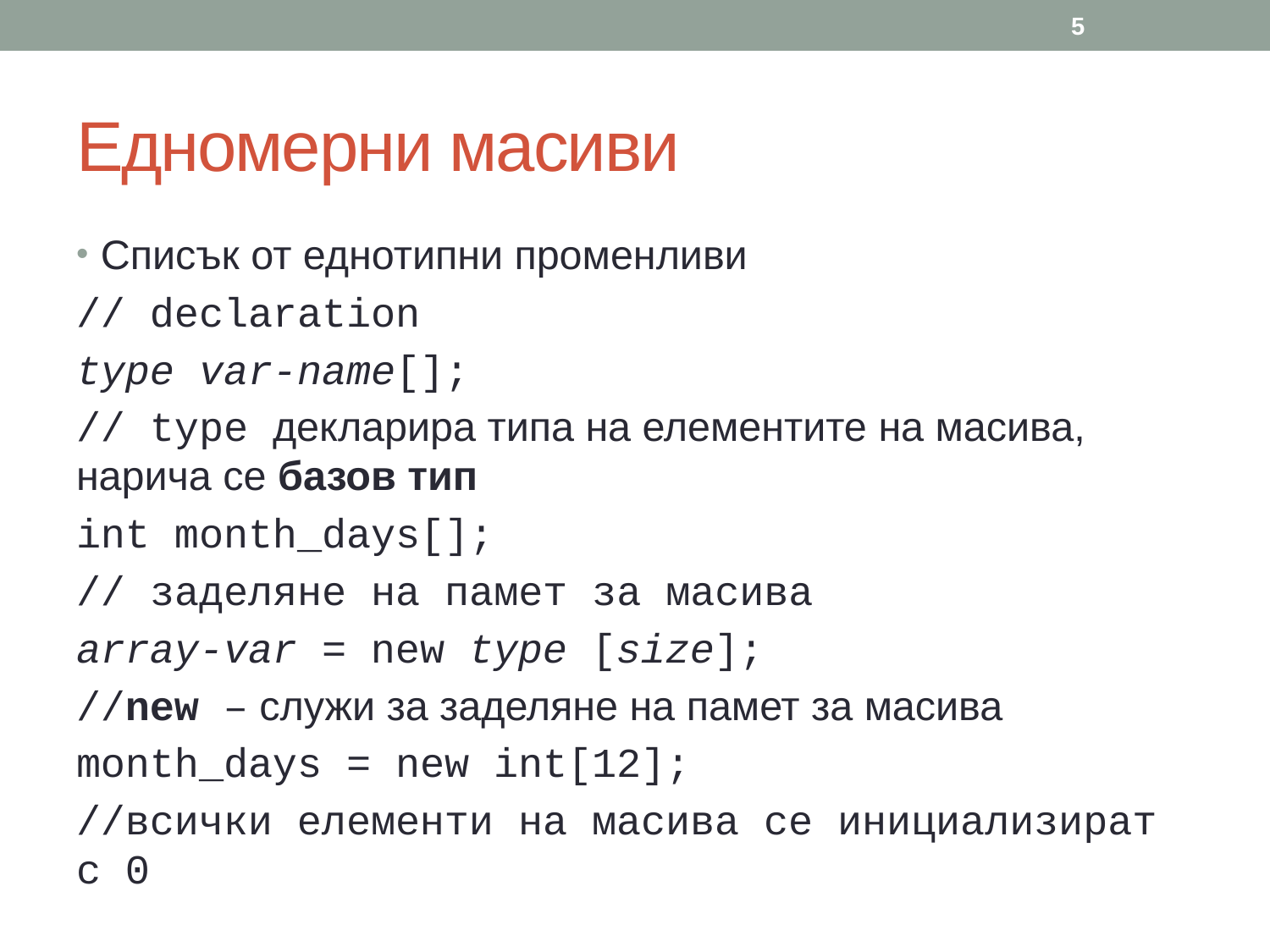

5
# Едномерни масиви
Списък от еднотипни променливи
// declaration
type var-name[];
// type декларира типа на елементите на масива, нарича се базов тип
int month_days[];
// заделяне на памет за масива
array-var = new type [size];
//new – служи за заделяне на памет за масива
month_days = new int[12];
//всички елементи на масива се инициализират с 0